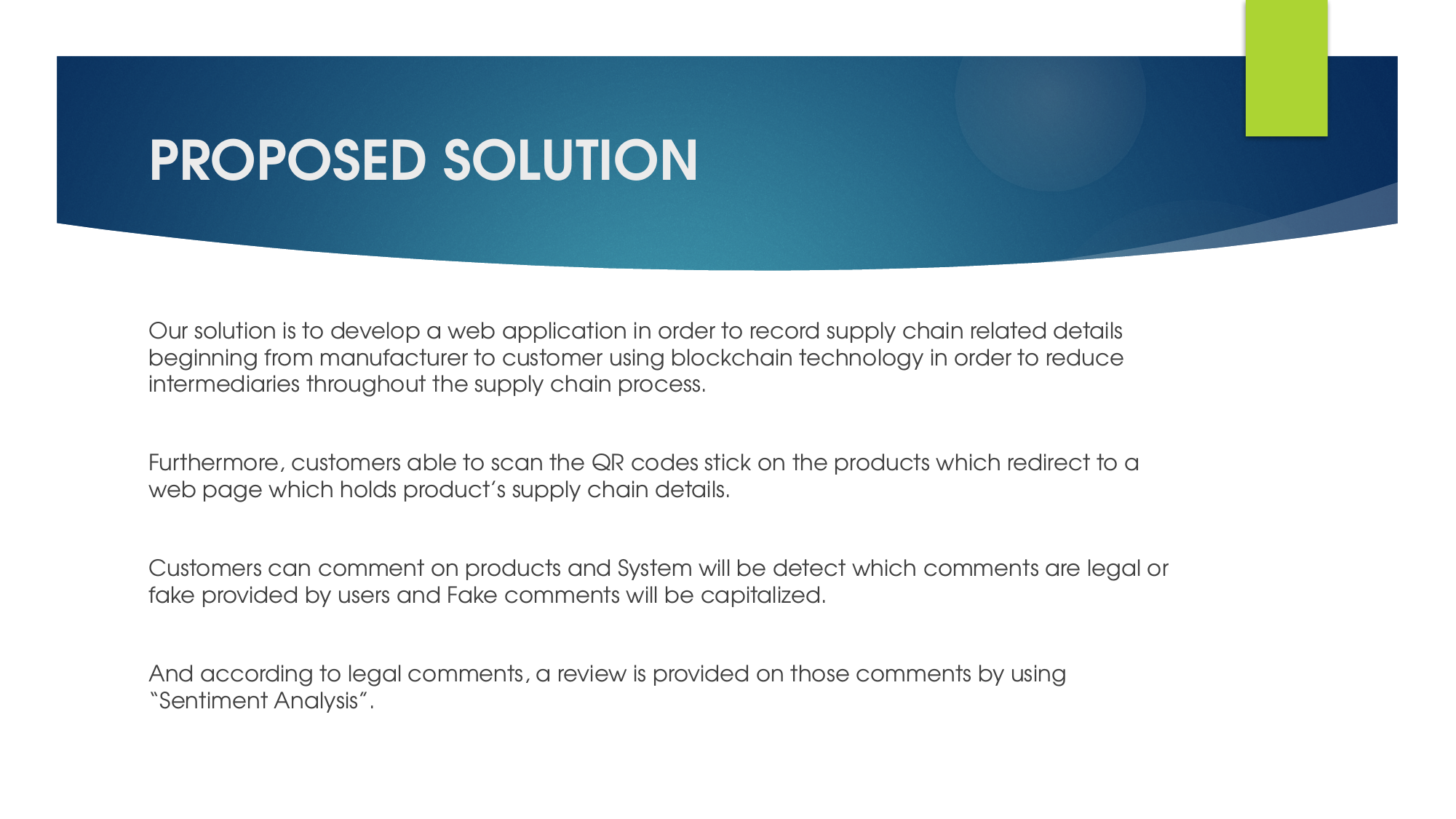

# PROPOSED SOLUTION
Our solution is to develop a web application in order to record supply chain related details beginning from manufacturer to customer using blockchain technology in order to reduce intermediaries throughout the supply chain process.

Furthermore, customers able to scan the QR codes stick on the products which redirect to a web page which holds product’s supply chain details.

Customers can comment on products and System will be detect which comments are legal or fake provided by users and Fake comments will be capitalized.

And according to legal comments, a review is provided on those comments by using “Sentiment Analysis”.